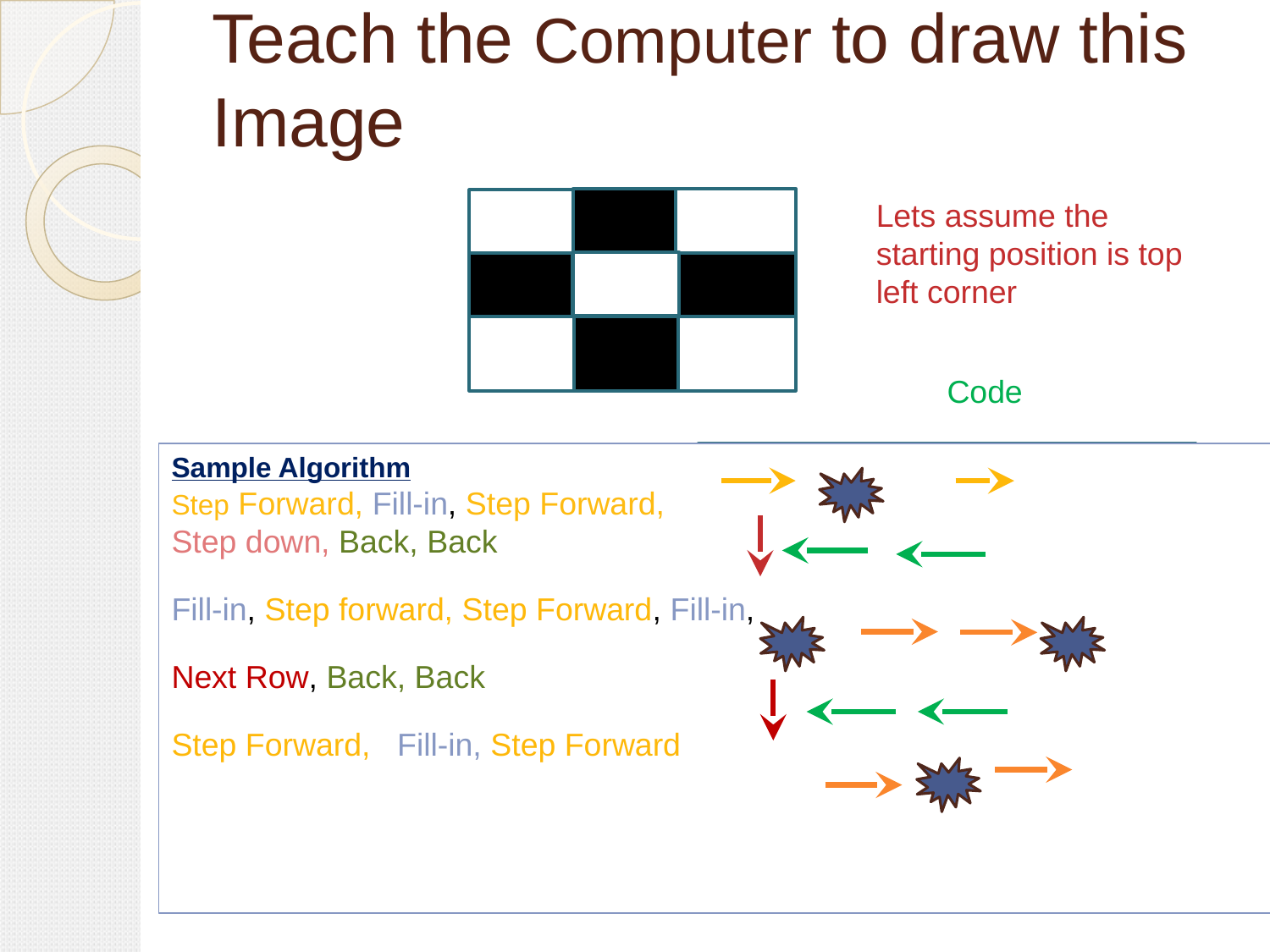

# Teach the Computer to draw this Image

Lets assume the starting position is top left corner

Code
Sample Algorithm
Step Forward, Fill-in, Step Forward,
Step down, Back, Back

Fill-in, Step forward, Step Forward, Fill-in,

Next Row, Back, Back

Step Forward,   Fill-in, Step Forward